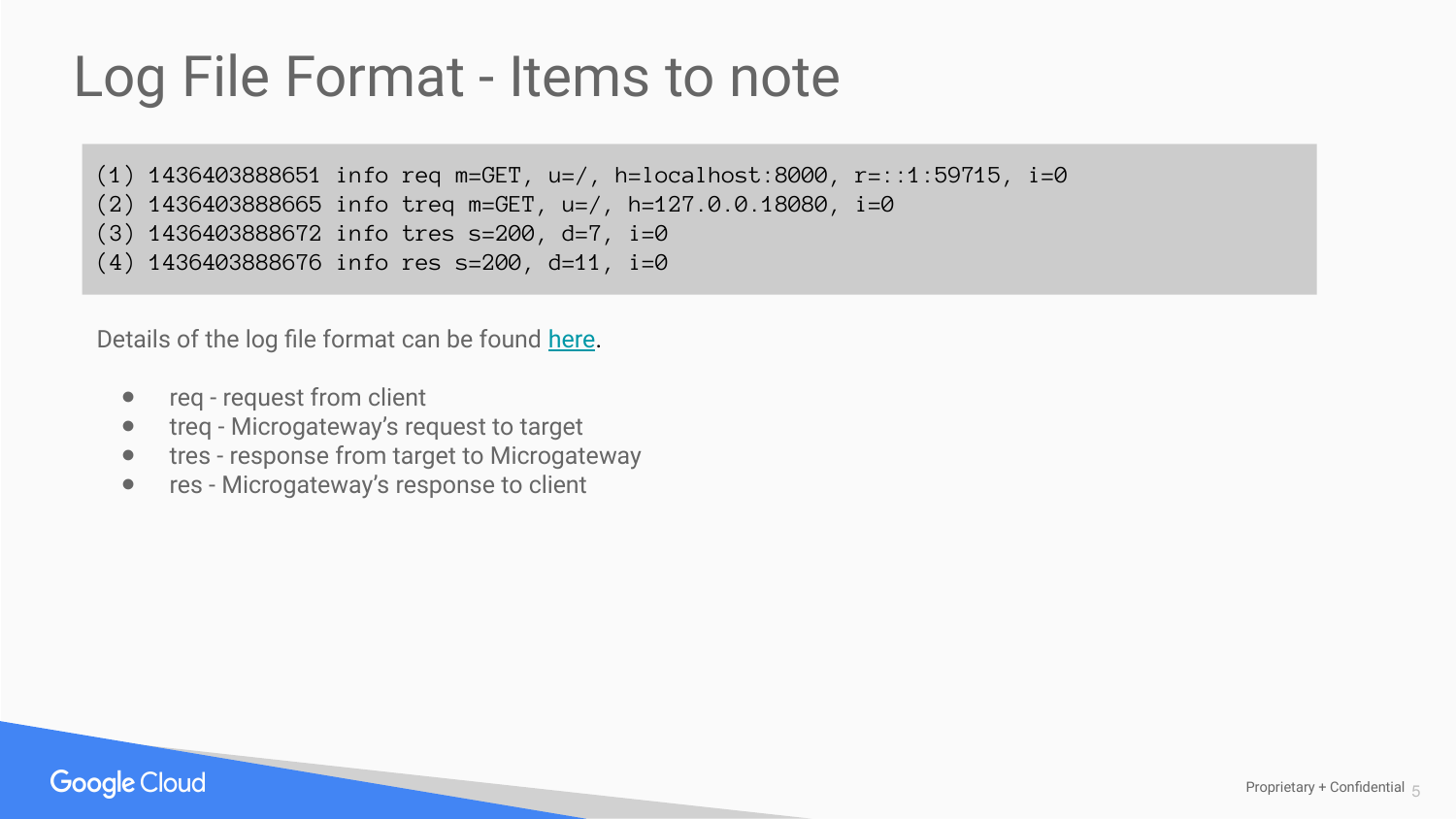

Log File Format - Items to note
(1) 1436403888651 info req m=GET, u=/, h=localhost:8000, r=::1:59715, i=0
(2) 1436403888665 info treq m=GET, u=/, h=127.0.0.18080, i=0
(3) 1436403888672 info tres s=200, d=7, i=0
(4) 1436403888676 info res s=200, d=11, i=0
Details of the log file format can be found here.

req - request from client
treq - Microgateway’s request to target
tres - response from target to Microgateway
res - Microgateway’s response to client

5